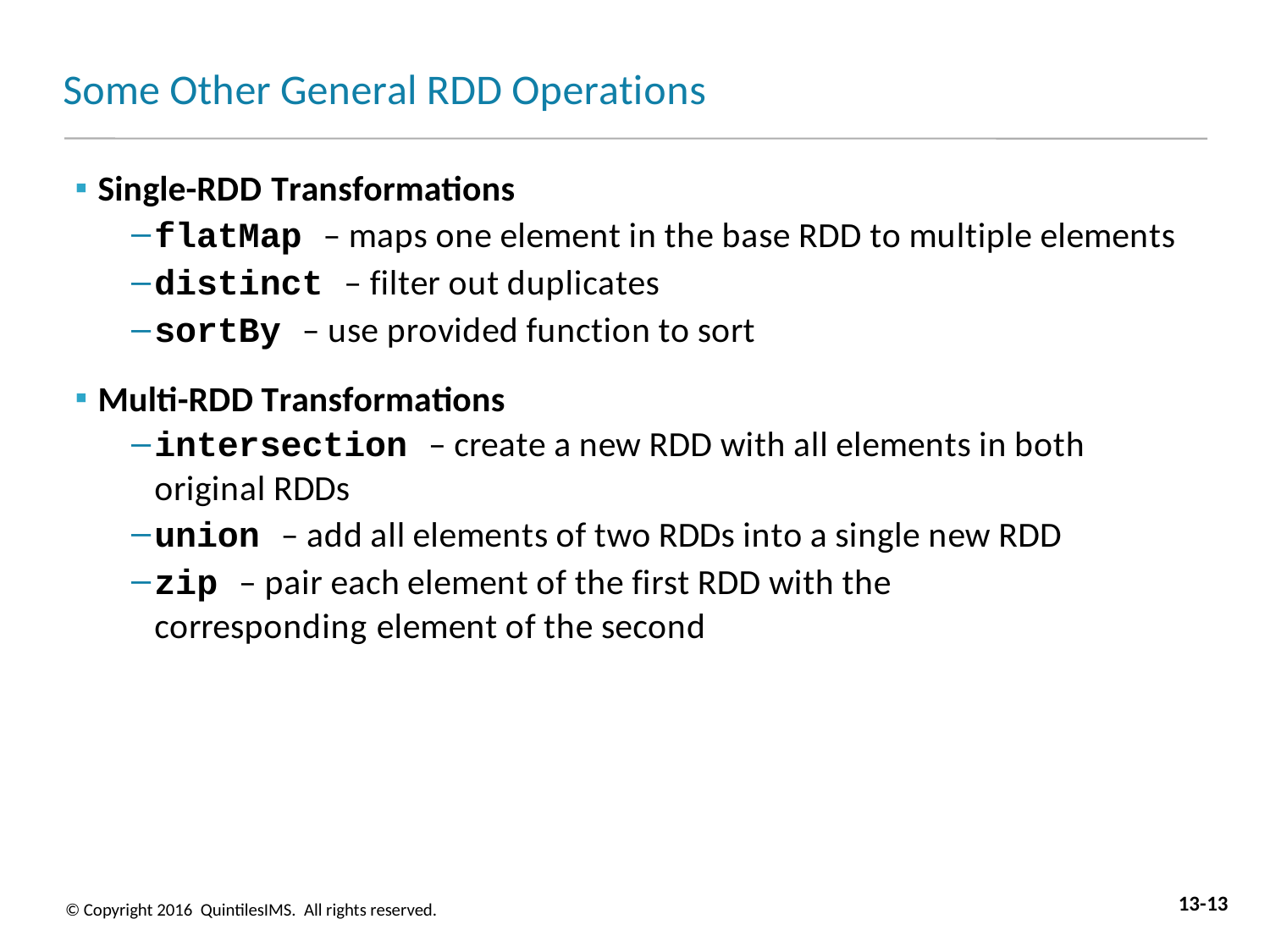

# Some Other General RDD Operations
Single-RDD Transformations
flatMap – maps one element in the base RDD to multiple elements
distinct – filter out duplicates
sortBy – use provided function to sort
Multi-RDD Transformations
intersection – create a new RDD with all elements in both original RDDs
union – add all elements of two RDDs into a single new RDD
zip – pair each element of the first RDD with the corresponding element of the second
13-13
© Copyright 2016  QuintilesIMS.  All rights reserved.